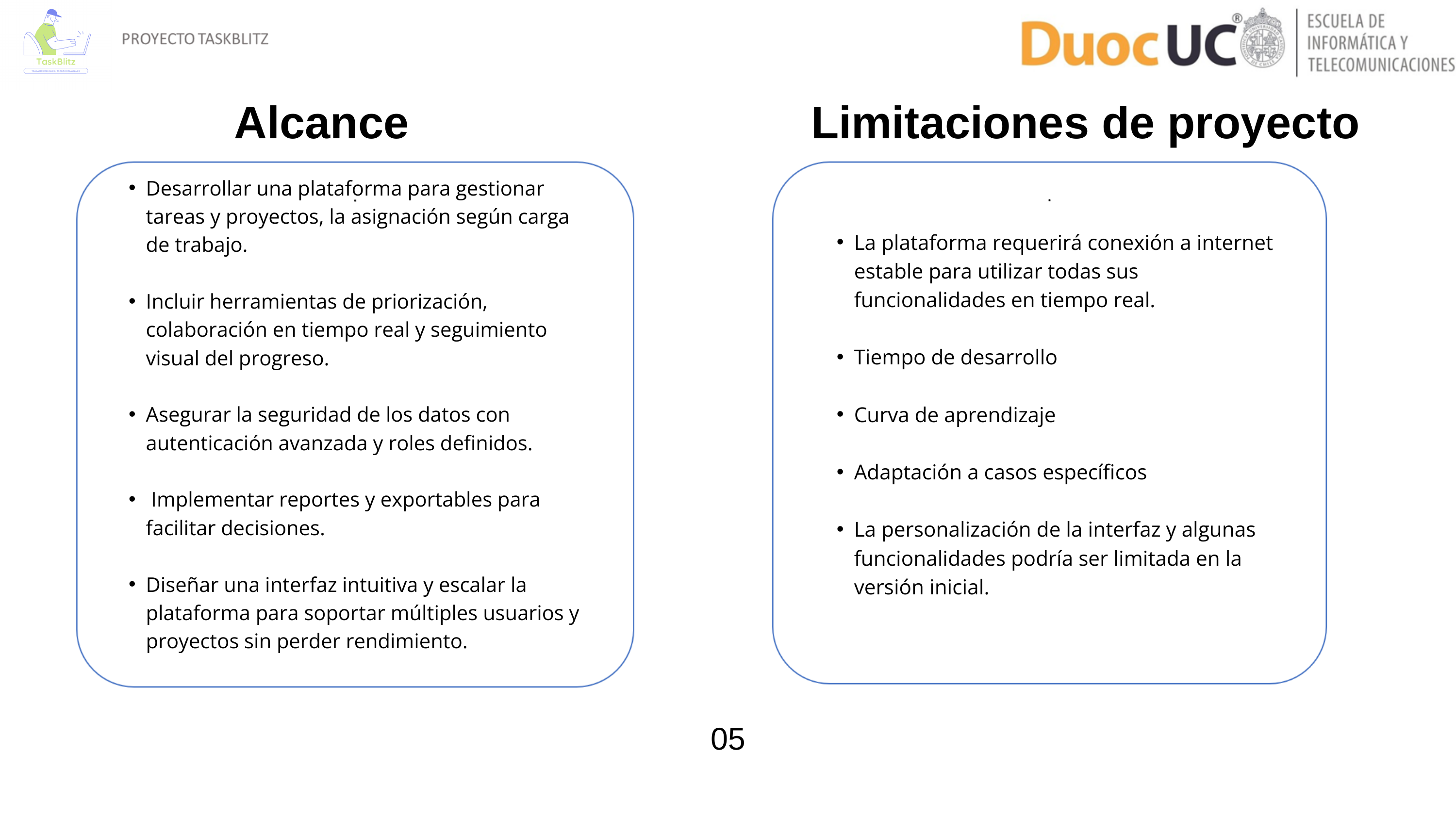

Alcance
Limitaciones de proyecto

Desarrollar una plataforma para gestionar tareas y proyectos, la asignación según carga de trabajo.

Incluir herramientas de priorización, colaboración en tiempo real y seguimiento visual del progreso.

Asegurar la seguridad de los datos con autenticación avanzada y roles definidos.

 Implementar reportes y exportables para facilitar decisiones.

Diseñar una interfaz intuitiva y escalar la plataforma para soportar múltiples usuarios y proyectos sin perder rendimiento.
La plataforma requerirá conexión a internet estable para utilizar todas sus funcionalidades en tiempo real.

Tiempo de desarrollo

Curva de aprendizaje

Adaptación a casos específicos

La personalización de la interfaz y algunas funcionalidades podría ser limitada en la versión inicial.
05